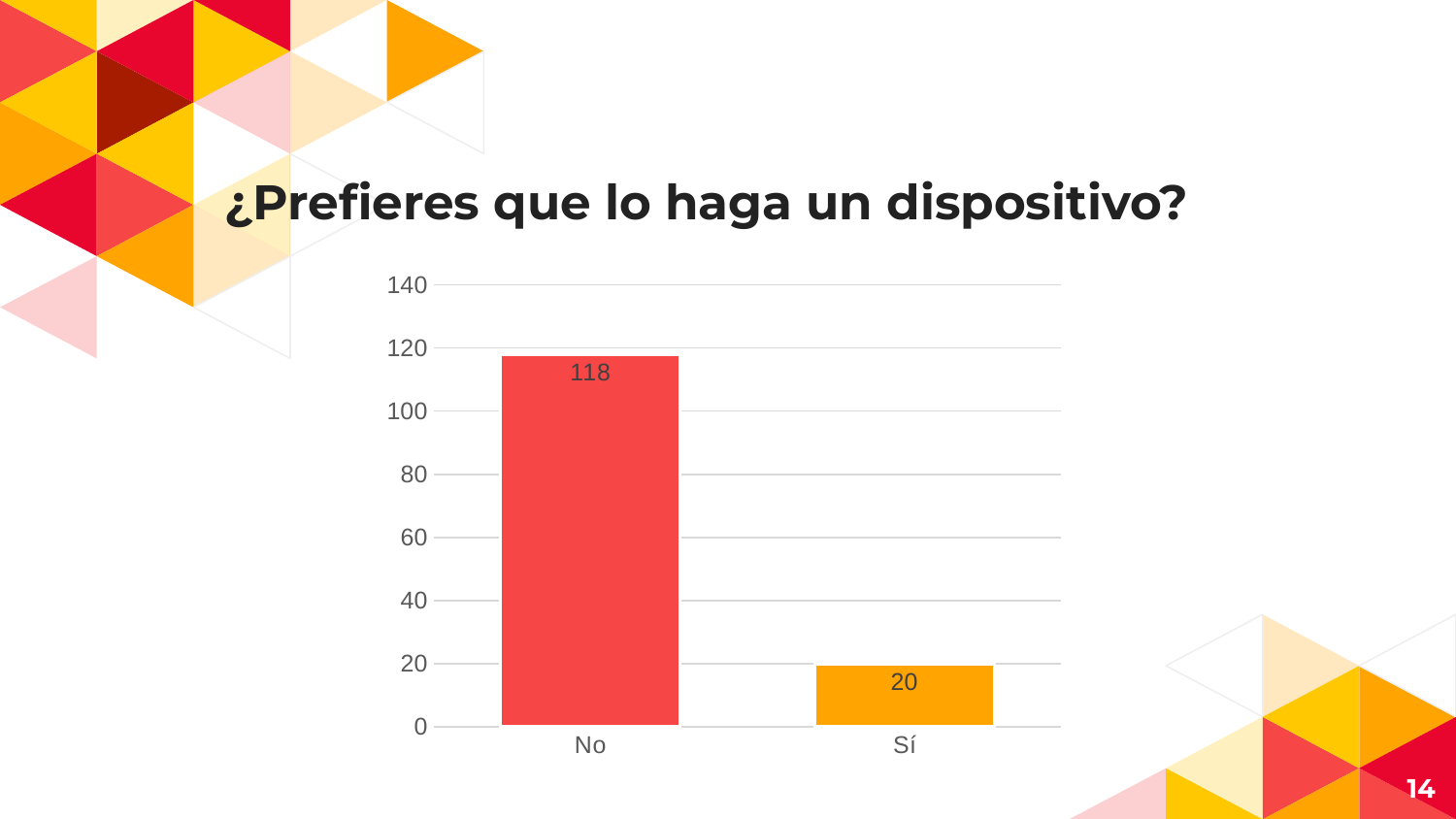

# ¿Prefieres que lo haga un dispositivo?

### Chart

| Category | Serie 1 |
|---|---|
| No | 118.0 |
| Sí | 20.0 |
14